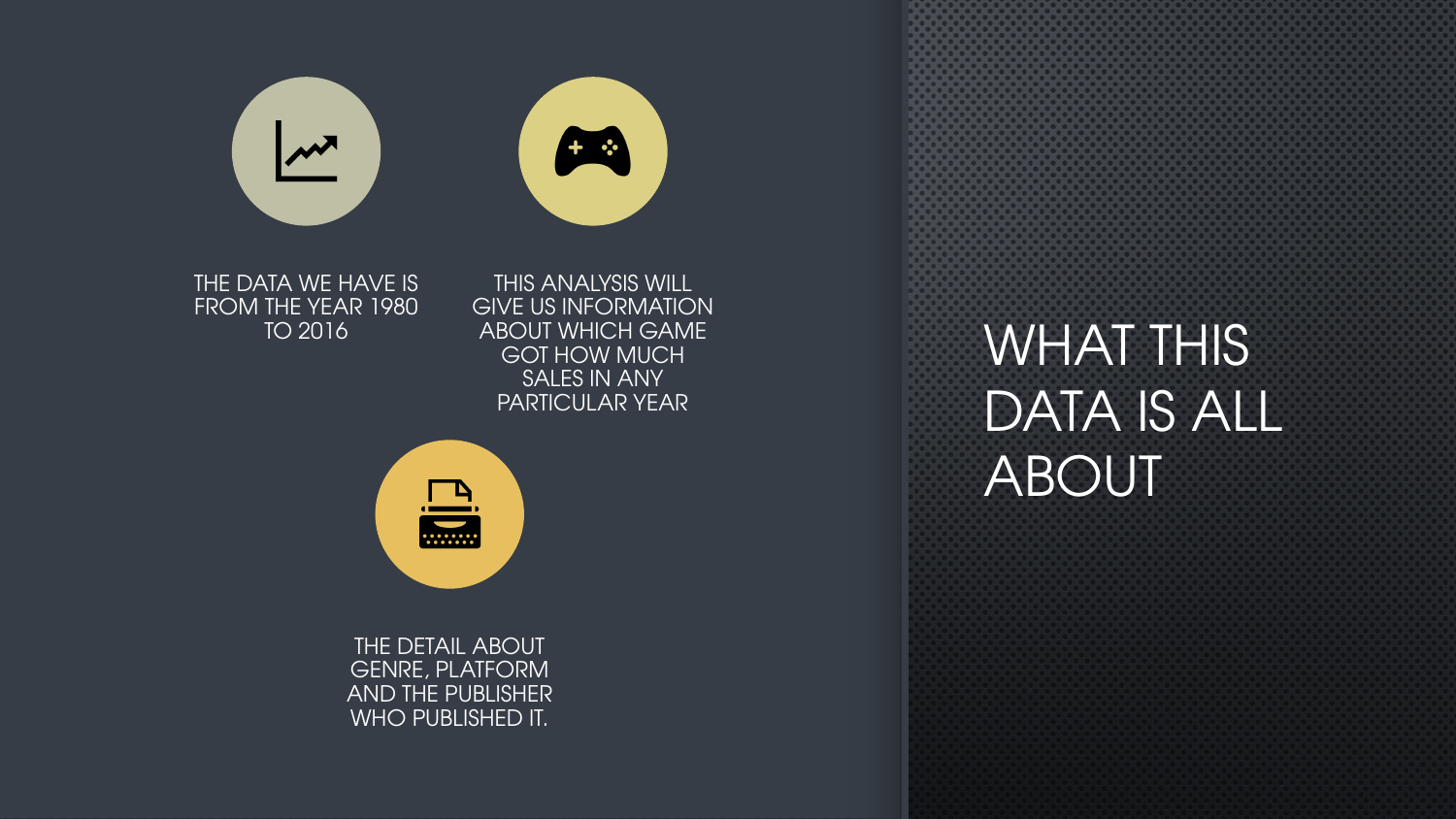

# What this data is all about
The data we have is from the year 1980 to 2016
This analysis will give us information about which game got how much sales in any particular year
The detail about Genre, platform and the publisher who published it.